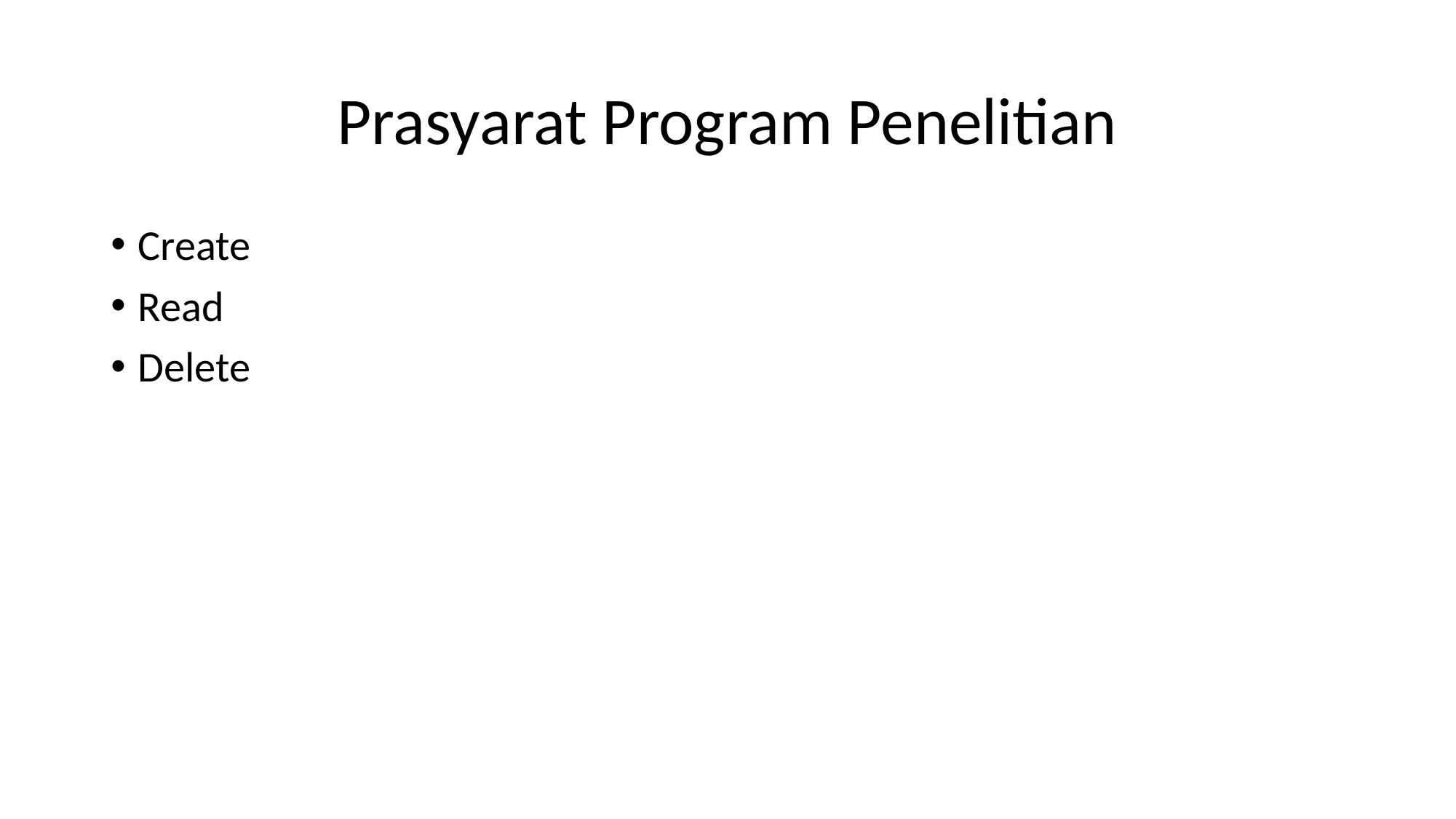

# Prasyarat Program Penelitian
Create
Read
Delete